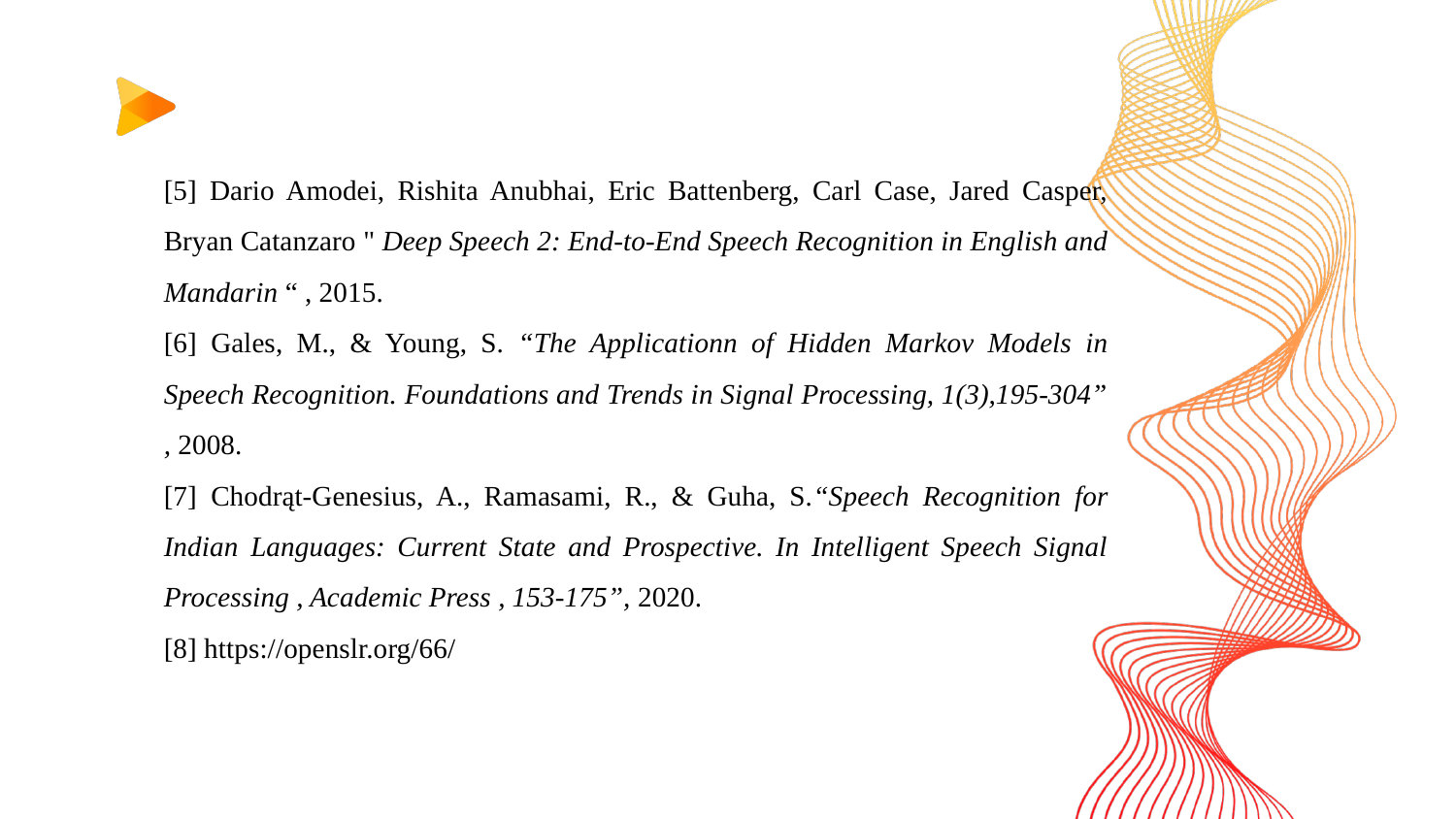

[5] Dario Amodei, Rishita Anubhai, Eric Battenberg, Carl Case, Jared Casper, Bryan Catanzaro " Deep Speech 2: End-to-End Speech Recognition in English and Mandarin “ , 2015.
[6] Gales, M., & Young, S. “The Applicationn of Hidden Markov Models in Speech Recognition. Foundations and Trends in Signal Processing, 1(3),195-304” , 2008.
[7] Chodrąt-Genesius, A., Ramasami, R., & Guha, S.“Speech Recognition for Indian Languages: Current State and Prospective. In Intelligent Speech Signal Processing , Academic Press , 153-175”, 2020.
[8] https://openslr.org/66/